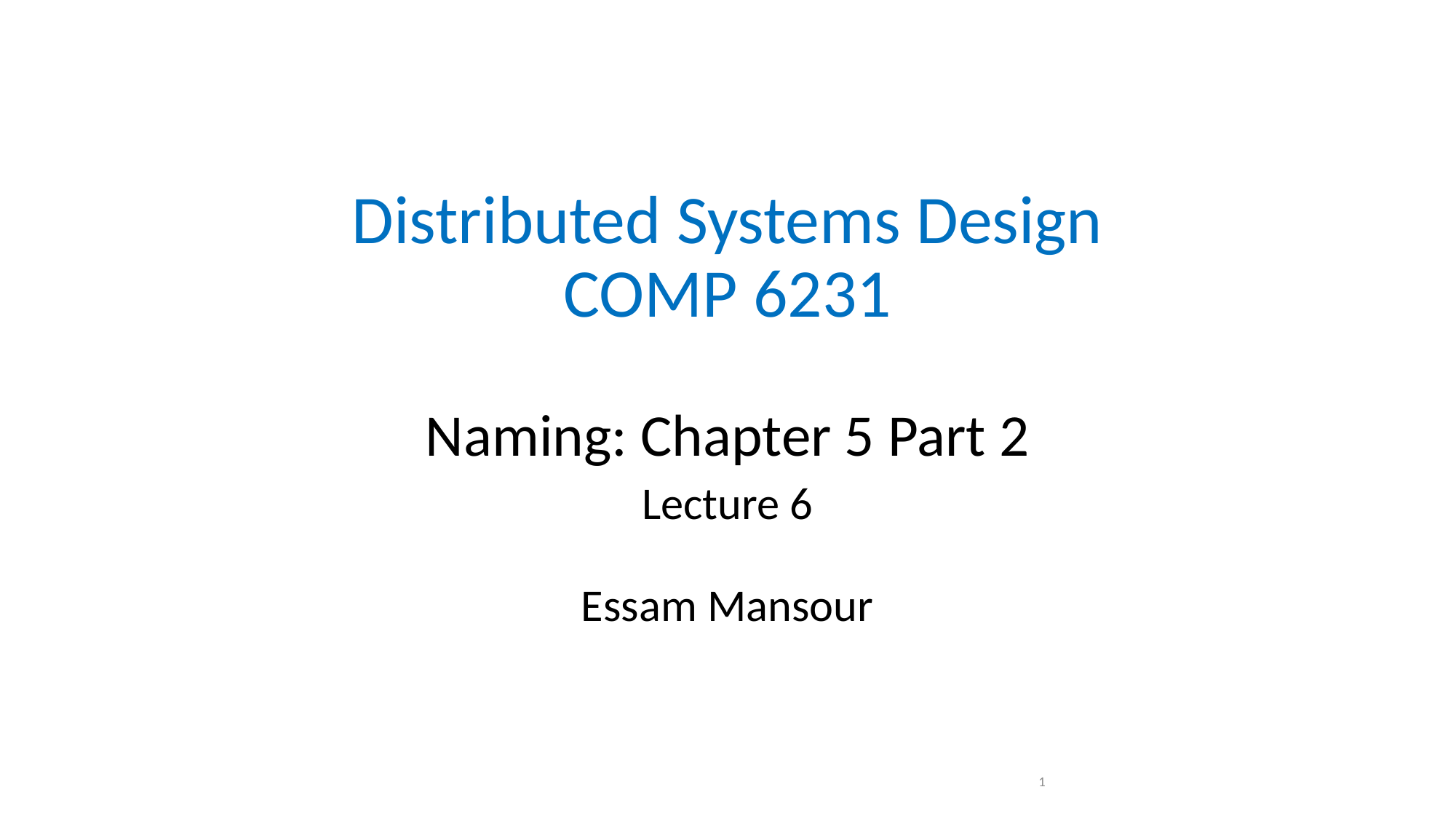

# Distributed Systems Design COMP 6231
Naming: Chapter 5 Part 2
Lecture 6

Essam Mansour
1